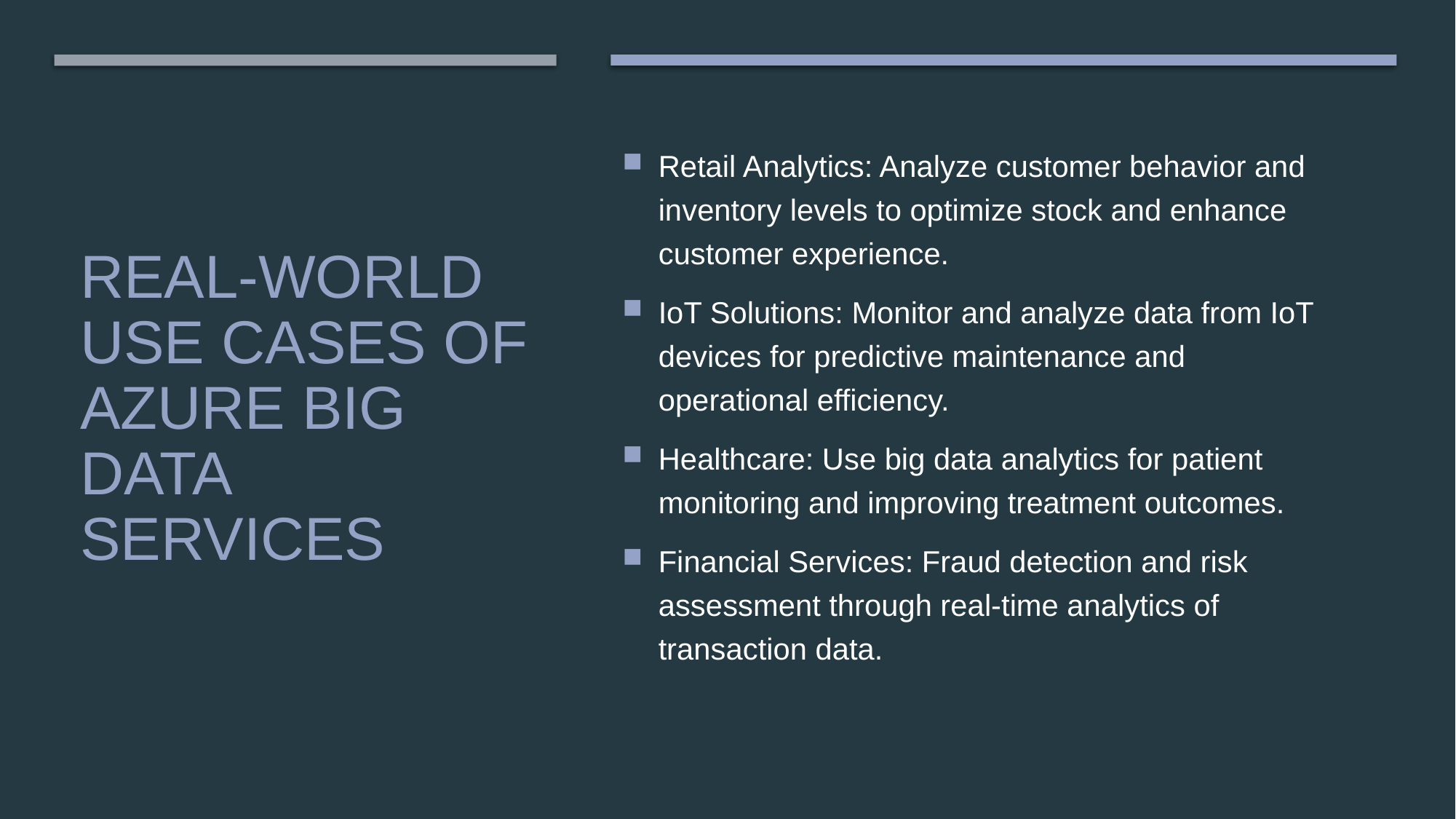

Retail Analytics: Analyze customer behavior and inventory levels to optimize stock and enhance customer experience.
IoT Solutions: Monitor and analyze data from IoT devices for predictive maintenance and operational efficiency.
Healthcare: Use big data analytics for patient monitoring and improving treatment outcomes.
Financial Services: Fraud detection and risk assessment through real-time analytics of transaction data.

# Real-World Use Cases of Azure Big Data Services